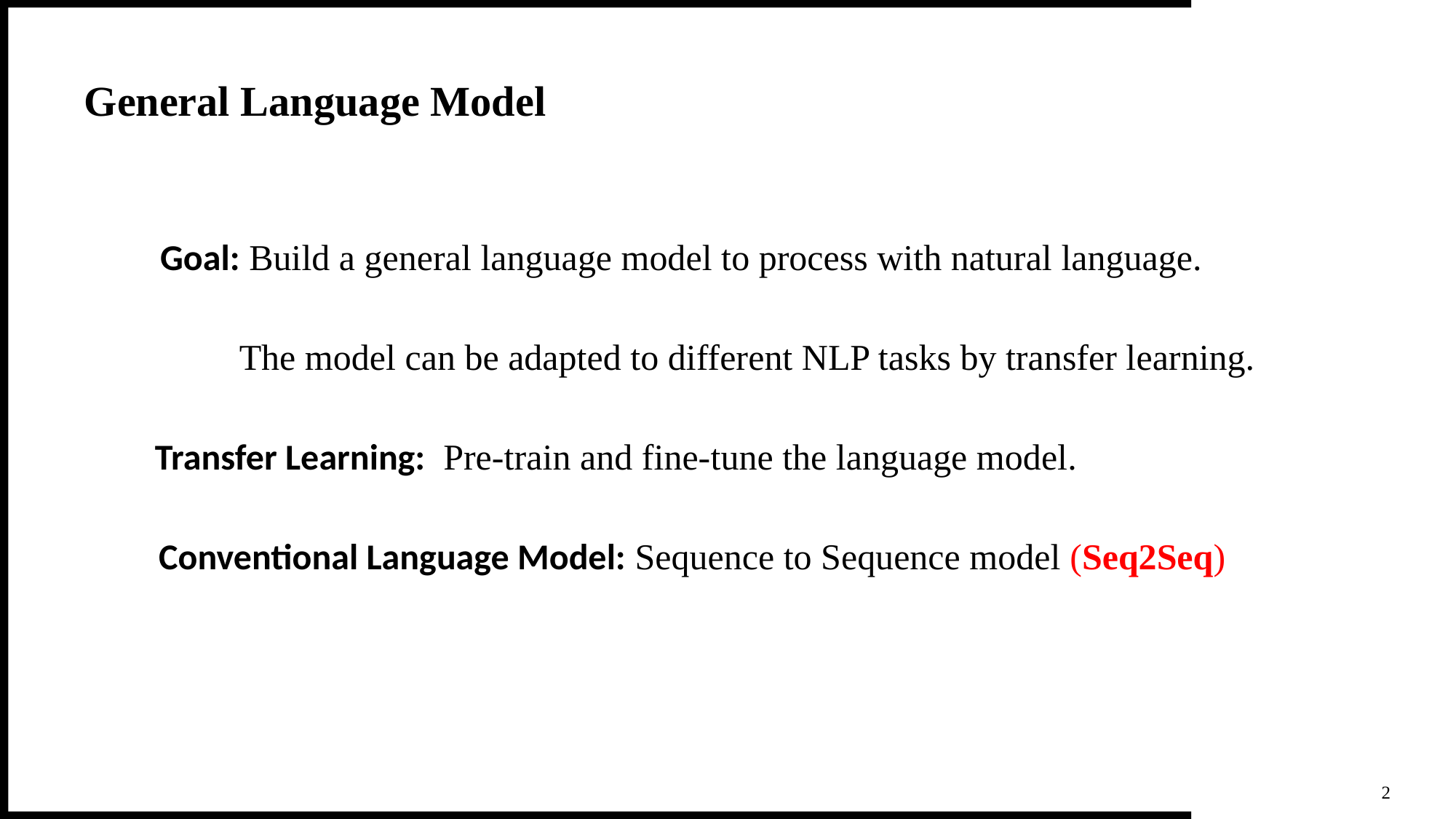

General Language Model
Goal: Build a general language model to process with natural language.
The model can be adapted to different NLP tasks by transfer learning.
Transfer Learning:  Pre-train and fine-tune the language model.
Conventional Language Model: Sequence to Sequence model (Seq2Seq)
2